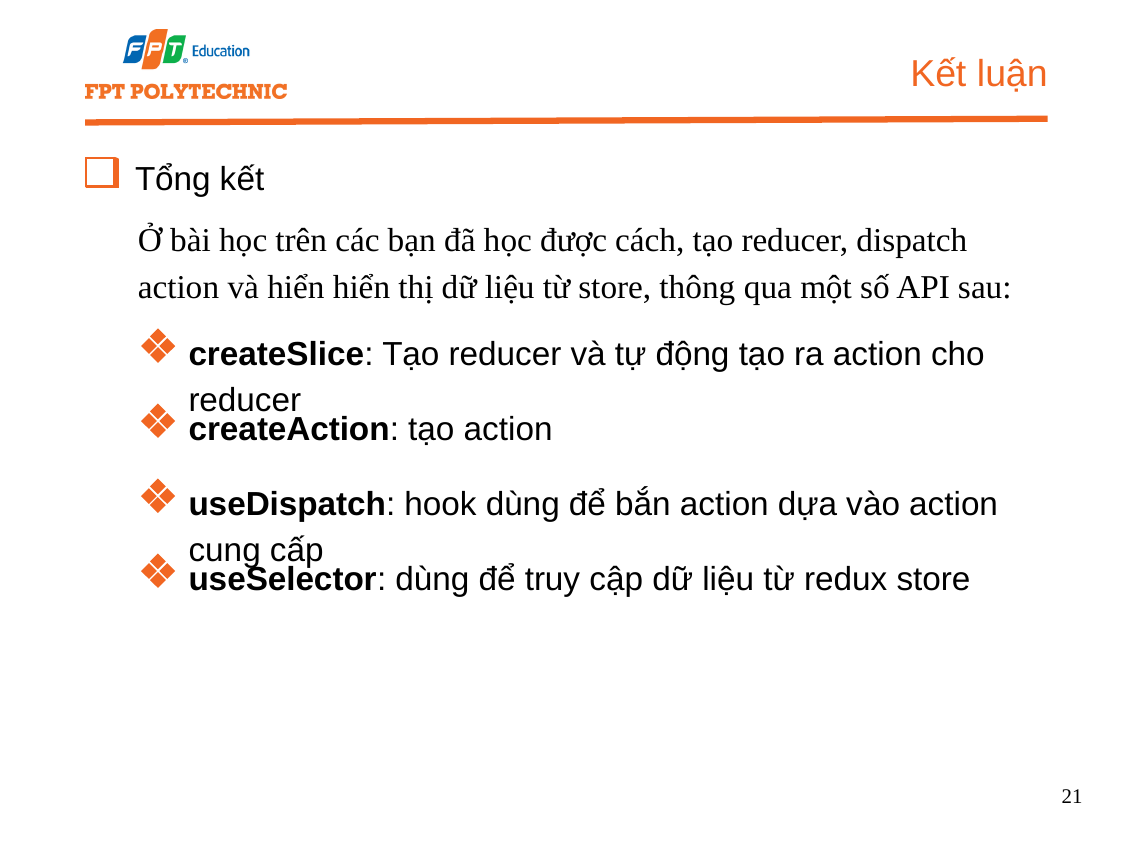

Kết luận

Tổng kết

Ở bài học trên các bạn đã học được cách, tạo reducer, dispatch action và hiển hiển thị dữ liệu từ store, thông qua một số API sau:
createSlice: Tạo reducer và tự động tạo ra action cho reducer

createAction: tạo action

useDispatch: hook dùng để bắn action dựa vào action cung cấp

useSelector: dùng để truy cập dữ liệu từ redux store

21